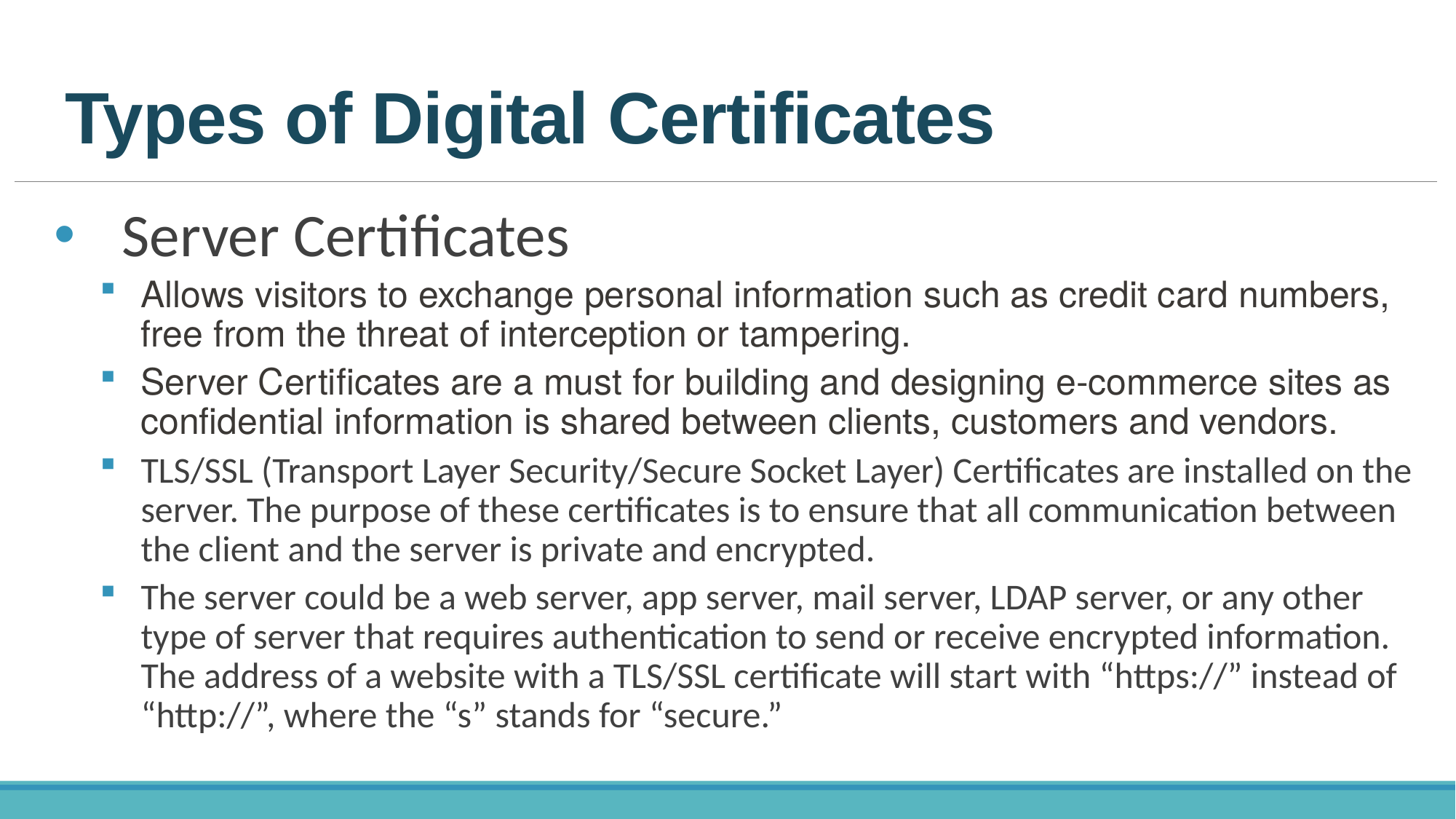

# Types of Digital Certificates
Server Certificates
Allows visitors to exchange personal information such as credit card numbers, free from the threat of interception or tampering.
Server Certificates are a must for building and designing e-commerce sites as confidential information is shared between clients, customers and vendors.
TLS/SSL (Transport Layer Security/Secure Socket Layer) Certificates are installed on the server. The purpose of these certificates is to ensure that all communication between the client and the server is private and encrypted.
The server could be a web server, app server, mail server, LDAP server, or any other type of server that requires authentication to send or receive encrypted information. The address of a website with a TLS/SSL certificate will start with “https://” instead of “http://”, where the “s” stands for “secure.”